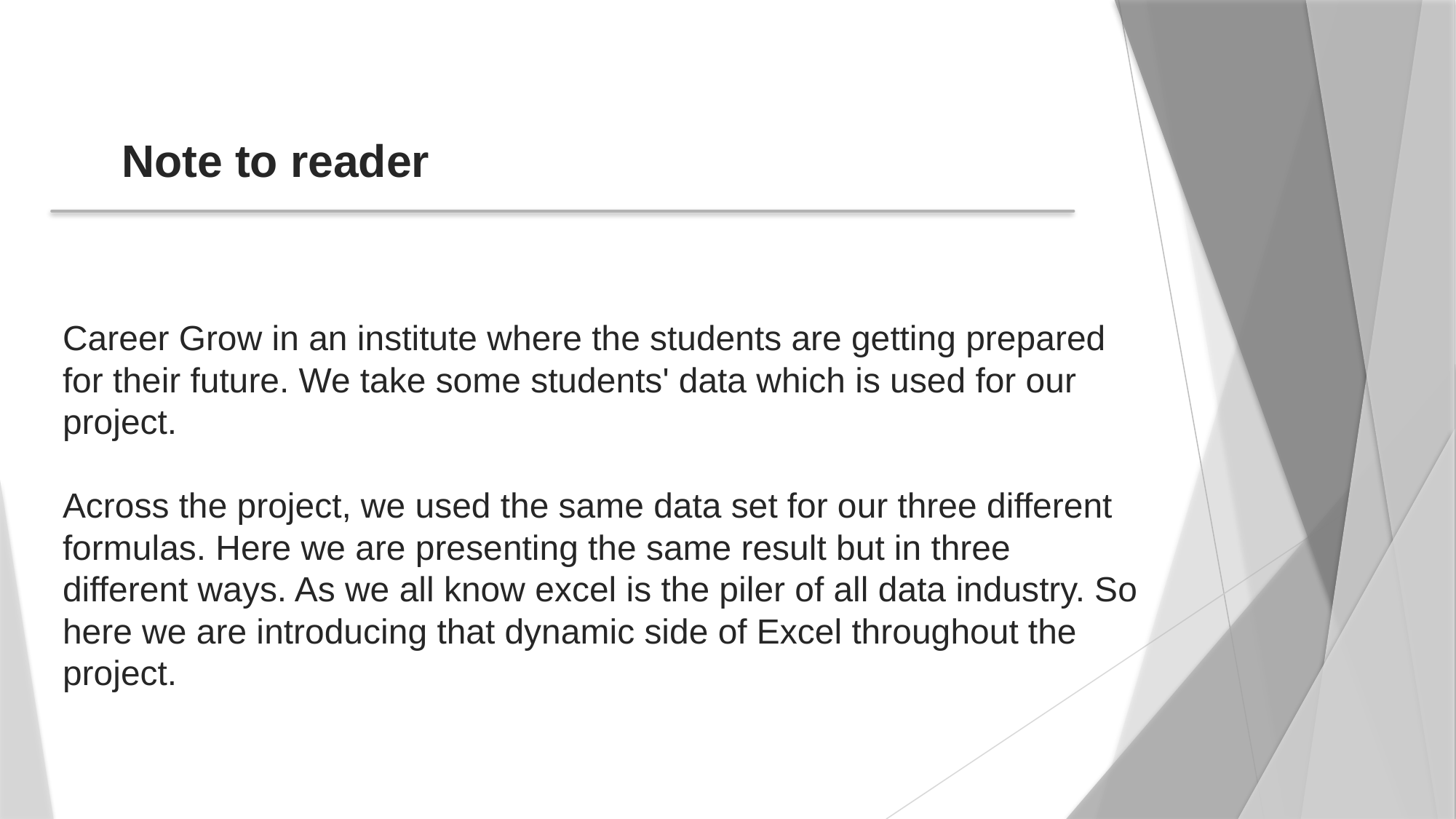

Note to reader
Career Grow in an institute where the students are getting prepared for their future. We take some students' data which is used for our project.

Across the project, we used the same data set for our three different formulas. Here we are presenting the same result but in three different ways. As we all know excel is the piler of all data industry. So here we are introducing that dynamic side of Excel throughout the project.